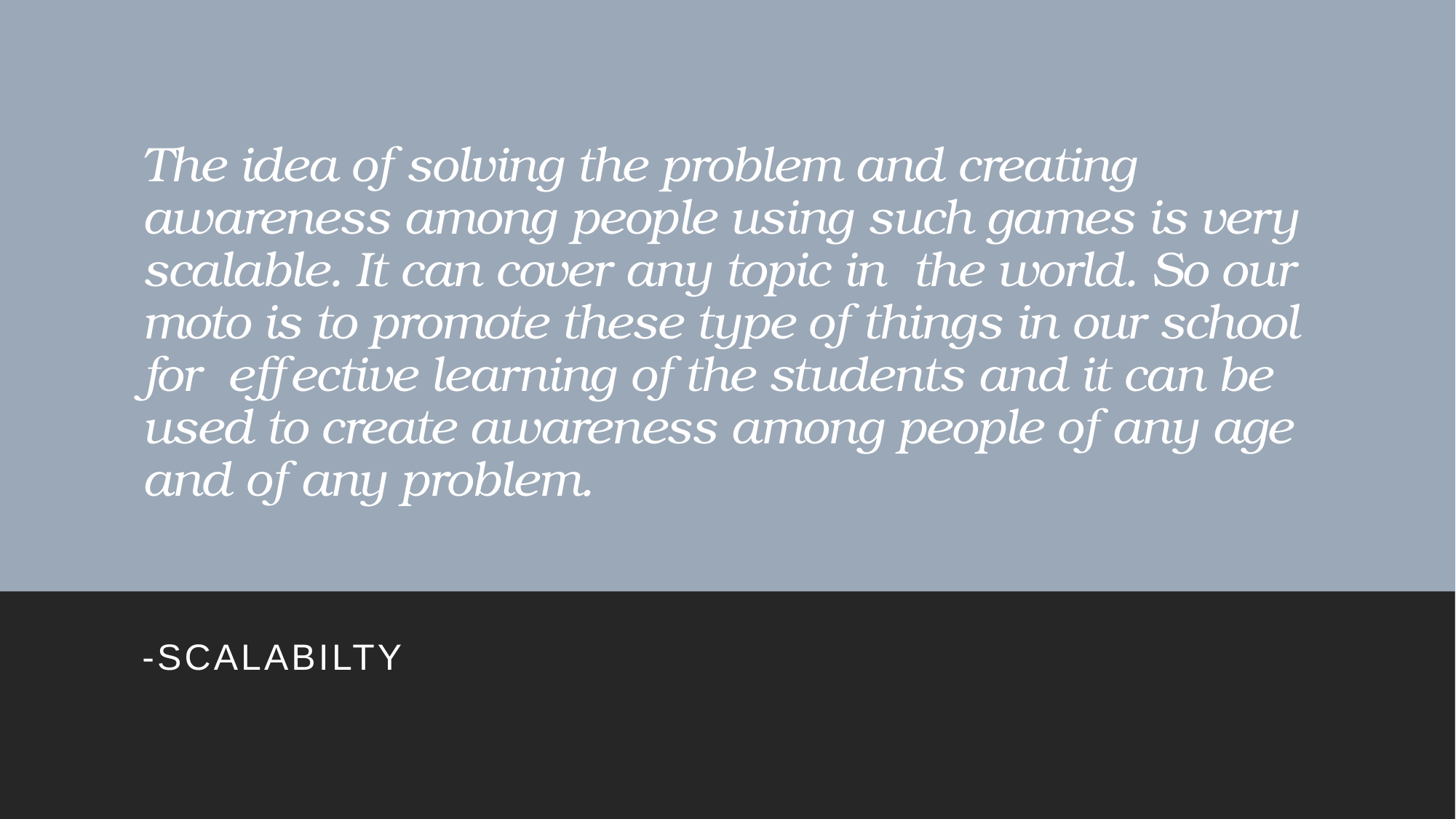

# The idea of solving the problem and creating awareness among people using such games is very scalable. It can cover any topic in  the world. So our moto is to promote these type of things in our school for  effective learning of the students and it can be used to create awareness among people of any age and of any problem.

-SCALABILTY